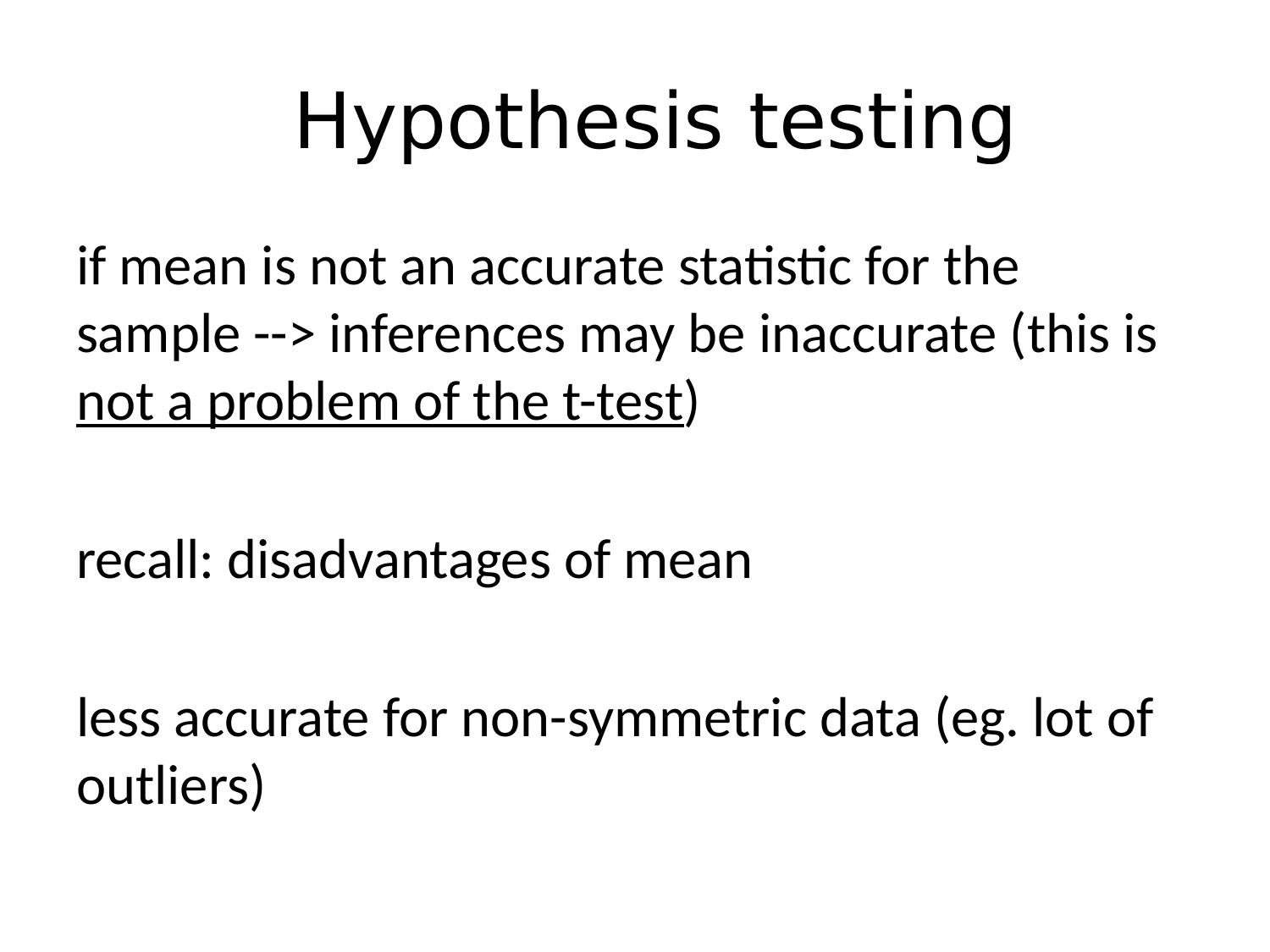

# Hypothesis testing
if mean is not an accurate statistic for the sample --> inferences may be inaccurate (this is not a problem of the t-test)

recall: disadvantages of mean

less accurate for non-symmetric data (eg. lot of outliers)